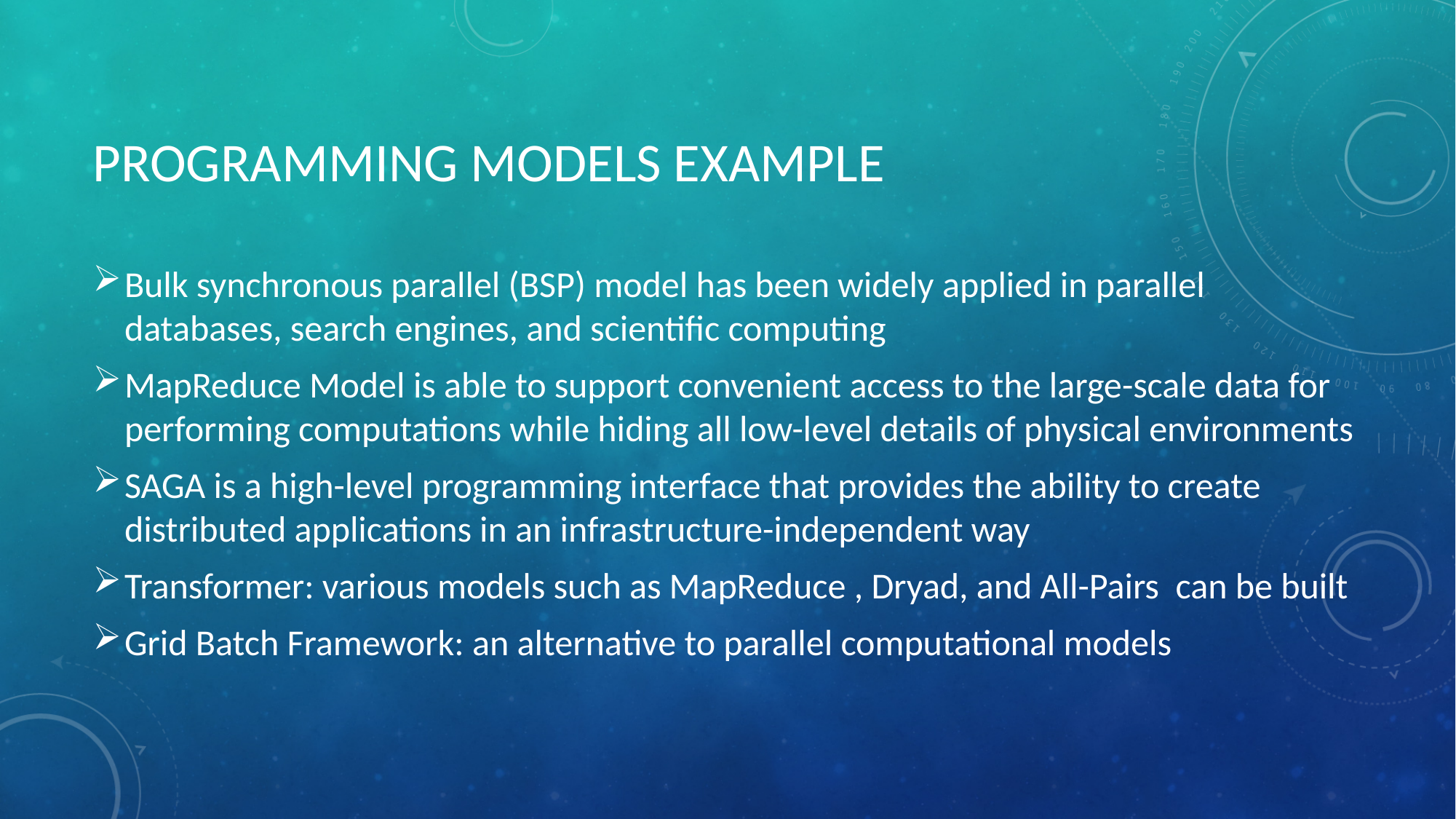

# Programming models example
Bulk synchronous parallel (BSP) model has been widely applied in parallel databases, search engines, and scientific computing
MapReduce Model is able to support convenient access to the large-scale data for performing computations while hiding all low-level details of physical environments
SAGA is a high-level programming interface that provides the ability to create distributed applications in an infrastructure-independent way
Transformer: various models such as MapReduce , Dryad, and All-Pairs  can be built
Grid Batch Framework: an alternative to parallel computational models